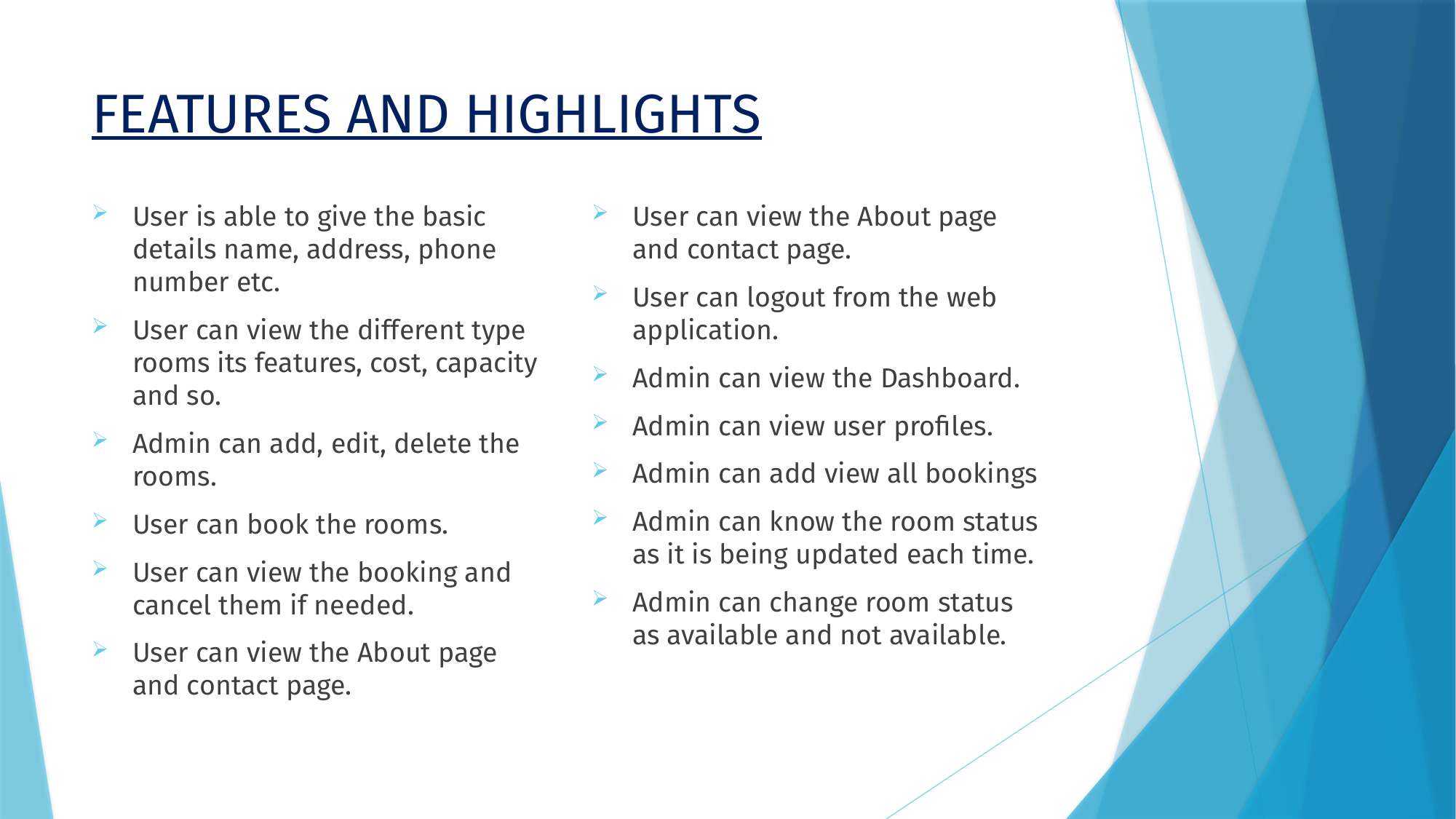

# FEATURES AND HIGHLIGHTS
User can view the About page and contact page.
User can logout from the web application.
Admin can view the Dashboard.
Admin can view user profiles.
Admin can add view all bookings
Admin can know the room status as it is being updated each time.
Admin can change room status as available and not available.

User is able to give the basic details name, address, phone number etc.
User can view the different type rooms its features, cost, capacity and so.
Admin can add, edit, delete the rooms.
User can book the rooms.
User can view the booking and cancel them if needed.
User can view the About page and contact page.